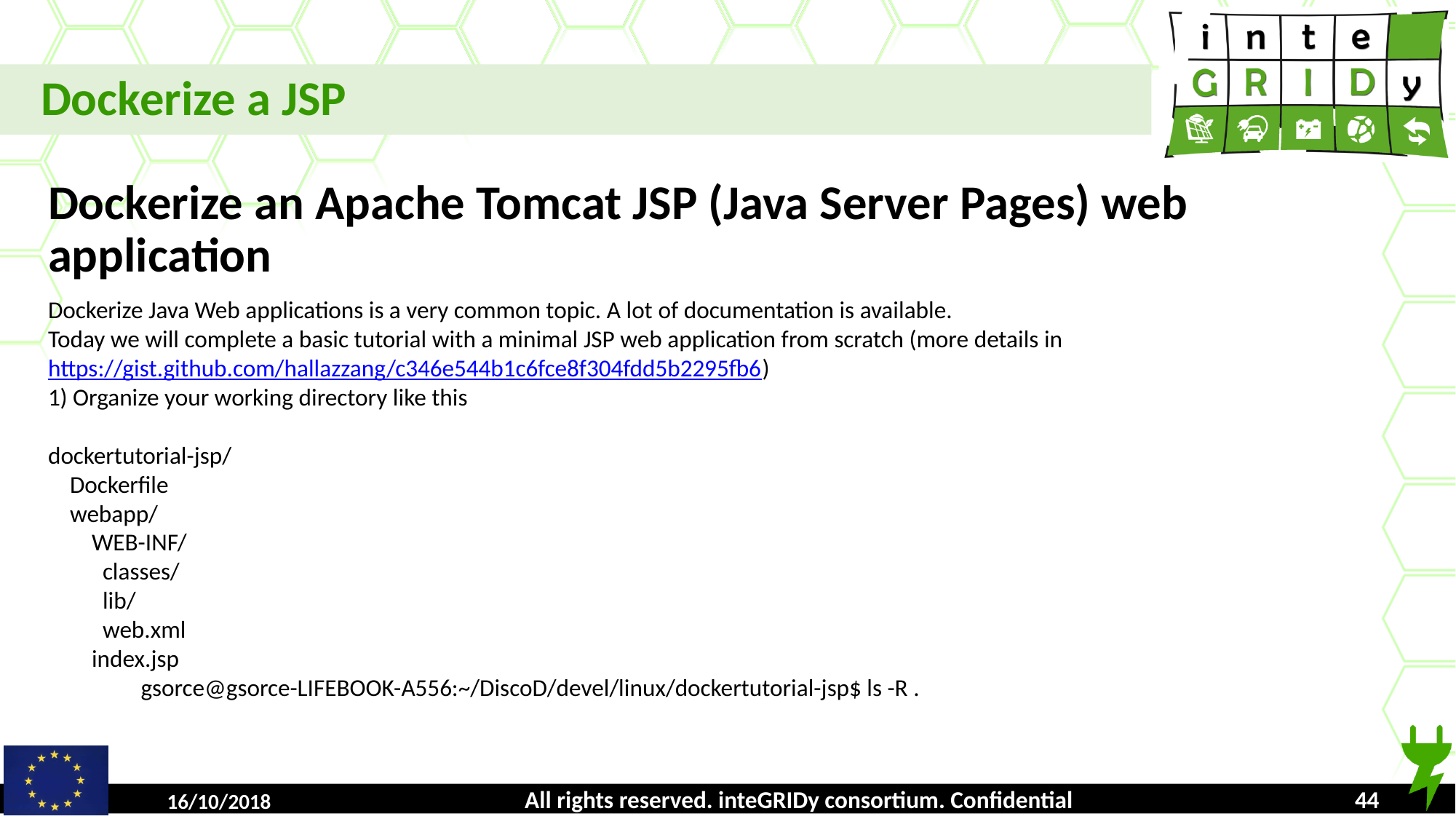

Dockerize a JSP
Dockerize an Apache Tomcat JSP (Java Server Pages) web application
Dockerize Java Web applications is a very common topic. A lot of documentation is available.
Today we will complete a basic tutorial with a minimal JSP web application from scratch (more details in https://gist.github.com/hallazzang/c346e544b1c6fce8f304fdd5b2295fb6)
1) Organize your working directory like this

dockertutorial-jsp/
    Dockerfile
    webapp/
        WEB-INF/
          classes/
          lib/
          web.xml
        index.jsp
                 gsorce@gsorce-LIFEBOOK-A556:~/DiscoD/devel/linux/dockertutorial-jsp$ ls -R .

All rights reserved. inteGRIDy consortium. Confidential
16/10/2018
44